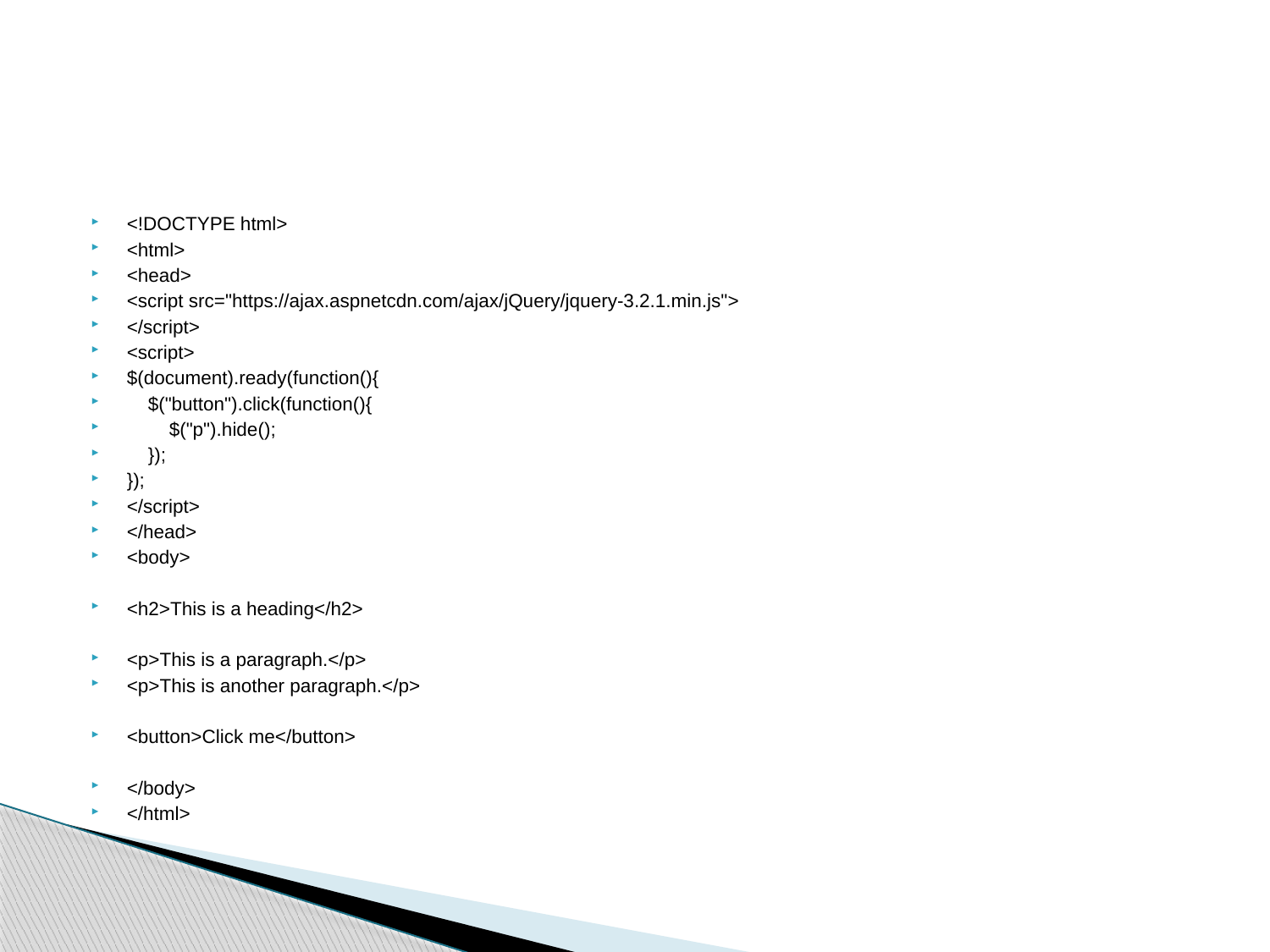

#
<!DOCTYPE html>
<html>
<head>
<script src="https://ajax.aspnetcdn.com/ajax/jQuery/jquery-3.2.1.min.js">
</script>
<script>
$(document).ready(function(){
    $("button").click(function(){
        $("p").hide();
    });
});
</script>
</head>
<body>

<h2>This is a heading</h2>

<p>This is a paragraph.</p>
<p>This is another paragraph.</p>

<button>Click me</button>

</body>
</html>